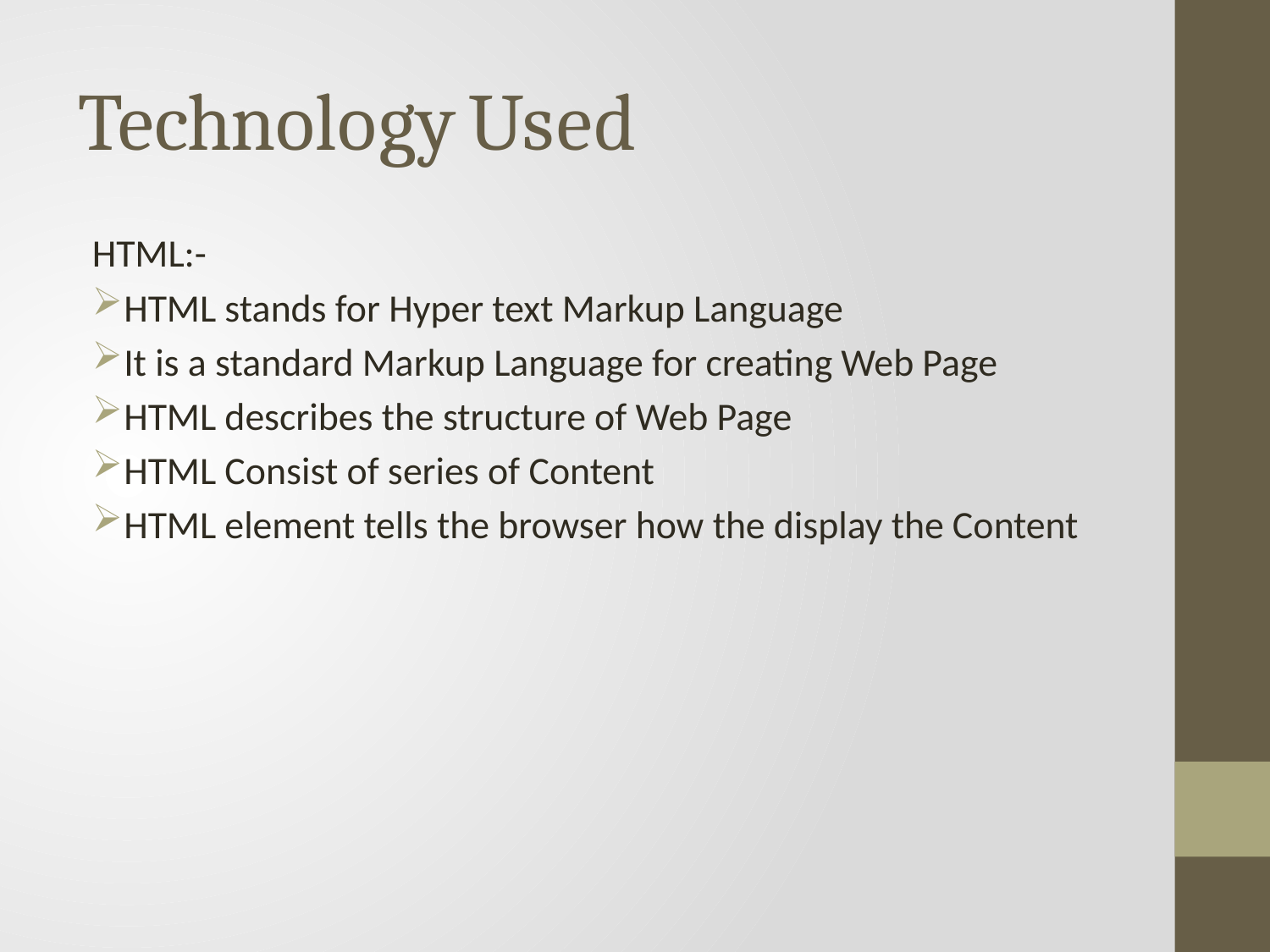

# Technology Used
HTML:-
HTML stands for Hyper text Markup Language
It is a standard Markup Language for creating Web Page
HTML describes the structure of Web Page
HTML Consist of series of Content
HTML element tells the browser how the display the Content